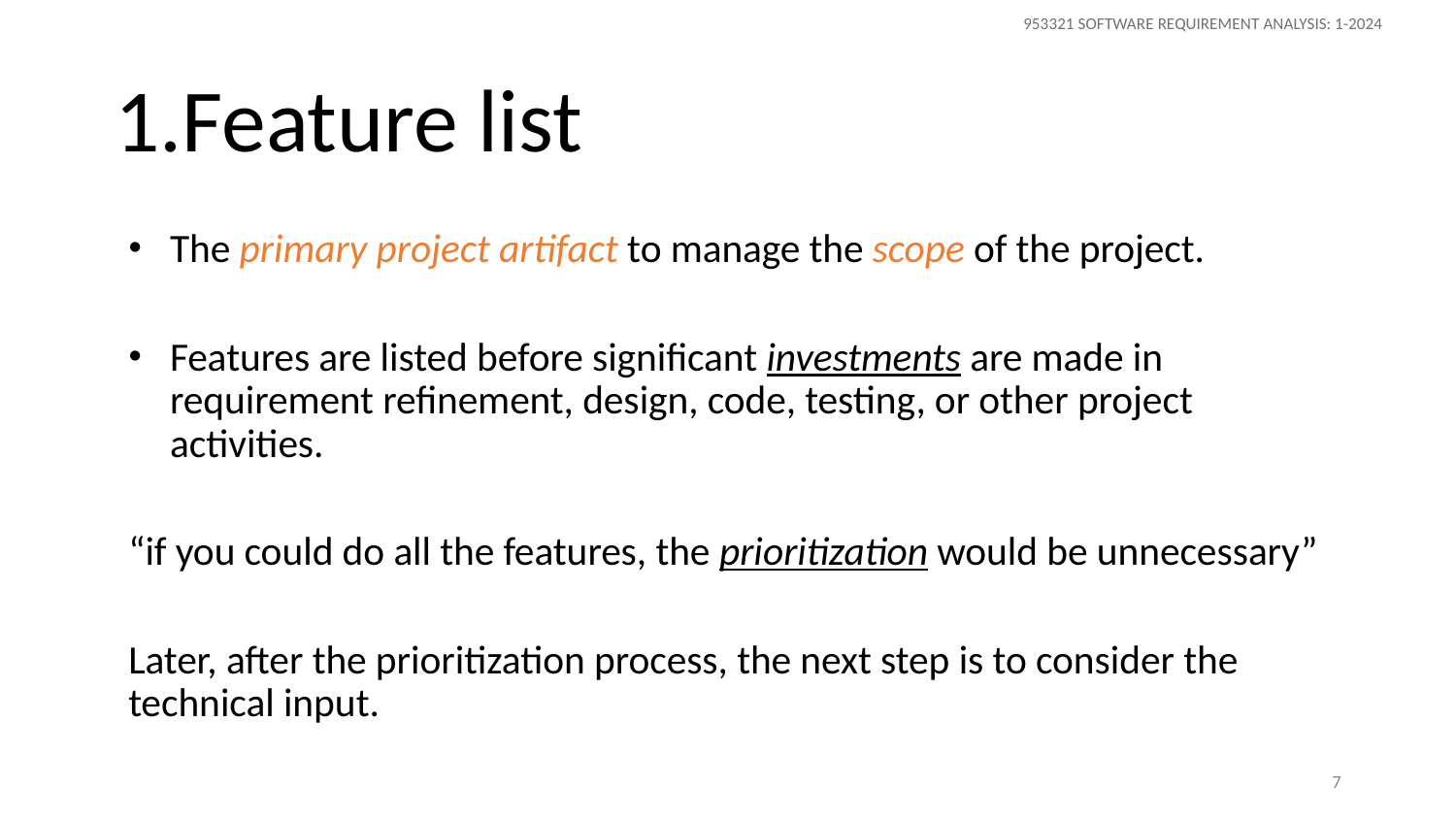

# 1.Feature list
The primary project artifact to manage the scope of the project.

Features are listed before significant investments are made in requirement refinement, design, code, testing, or other project activities.

“if you could do all the features, the prioritization would be unnecessary”

Later, after the prioritization process, the next step is to consider the technical input.

7